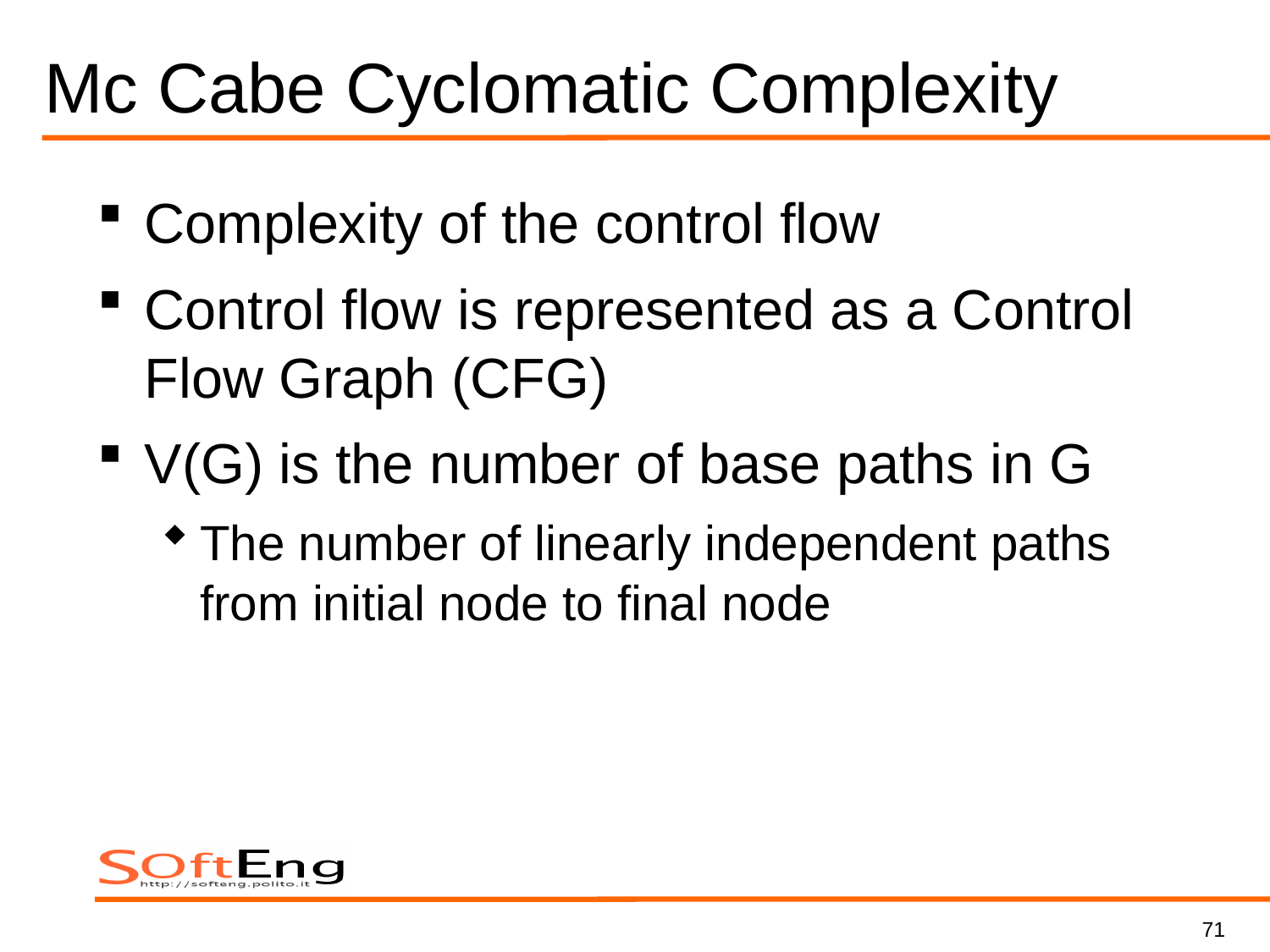

# Mc Cabe Cyclomatic Complexity
Complexity of the control flow
Control flow is represented as a Control Flow Graph (CFG)
V(G) is the number of base paths in G
The number of linearly independent paths from initial node to final node
71